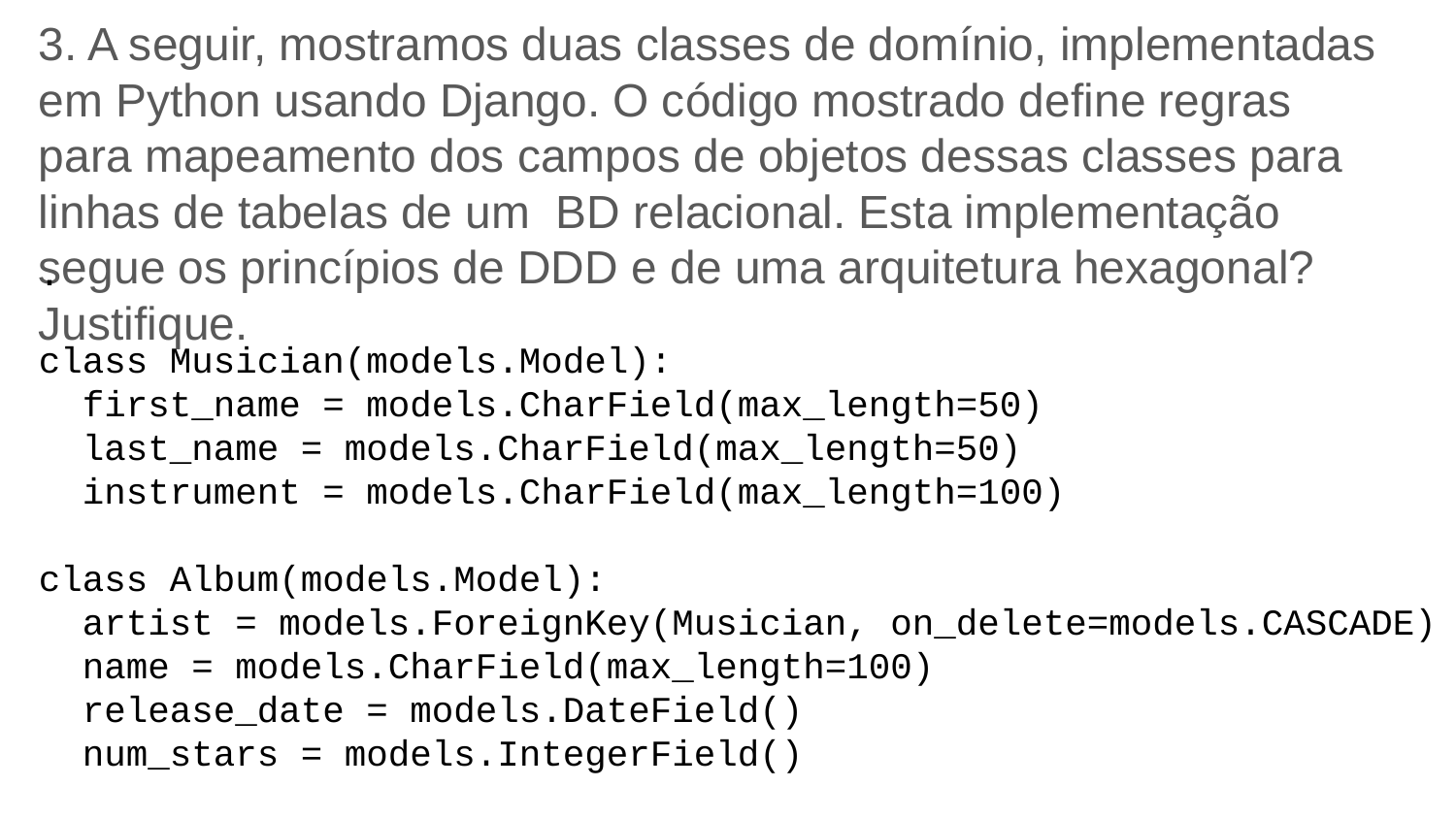

3. A seguir, mostramos duas classes de domínio, implementadas em Python usando Django. O código mostrado define regras para mapeamento dos campos de objetos dessas classes para linhas de tabelas de um  BD relacional. Esta implementação segue os princípios de DDD e de uma arquitetura hexagonal? Justifique.

.

class Musician(models.Model):
  first_name = models.CharField(max_length=50)
  last_name = models.CharField(max_length=50)
  instrument = models.CharField(max_length=100)

class Album(models.Model):
  artist = models.ForeignKey(Musician, on_delete=models.CASCADE)
  name = models.CharField(max_length=100)
  release_date = models.DateField()
  num_stars = models.IntegerField()